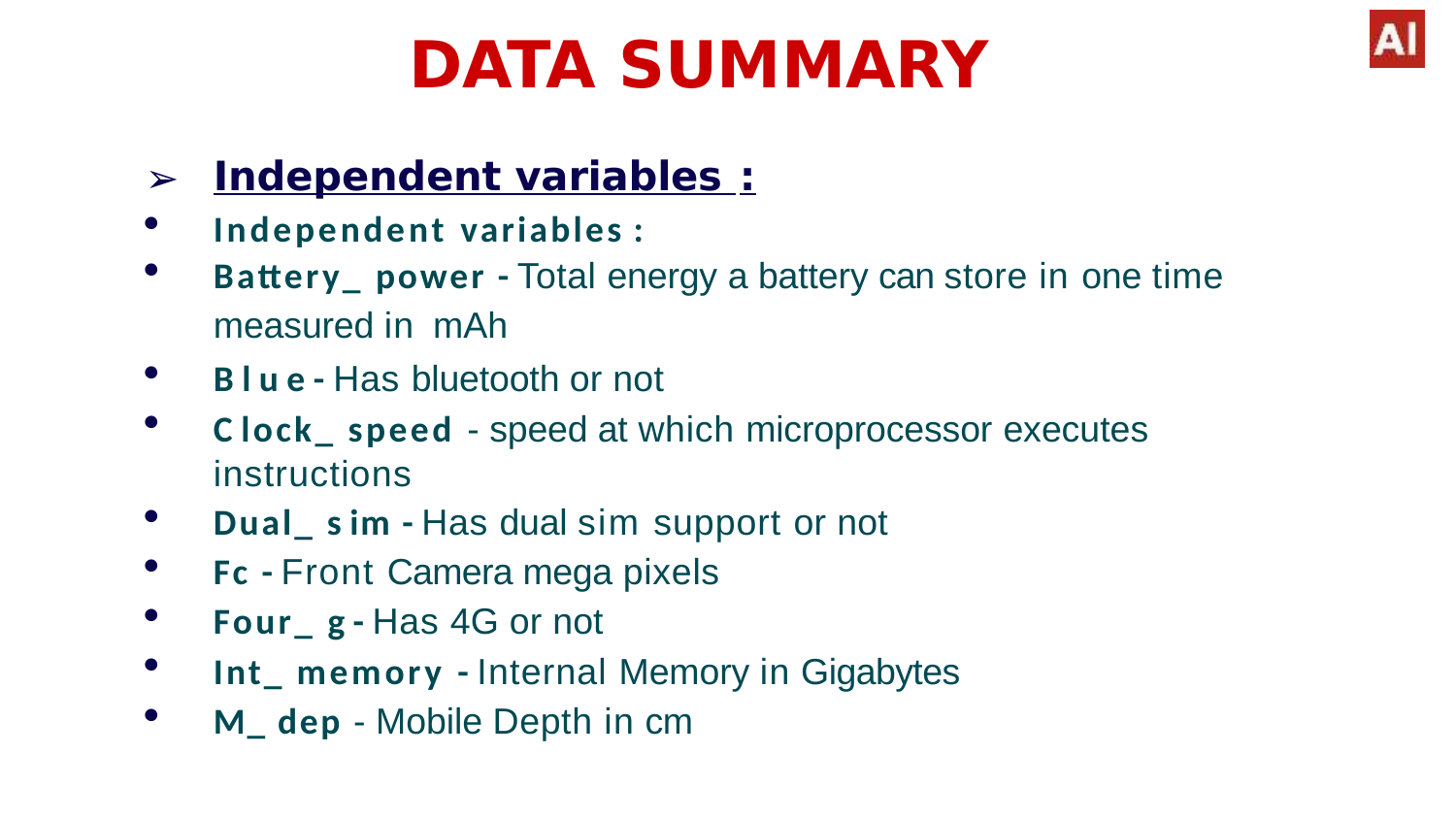

# DATA SUMMARY
Independent variables :
Independent variables :
Battery_ power - Total energy a battery can store in one time
measured in mAh
B l u e - Has bluetooth or not
C lock_ speed - speed at which microprocessor executes
instructions
Dual_ s im - Has dual sim support or not
Fc - Front Camera mega pixels
Four_ g - Has 4G or not
Int_ memory - Internal Memory in Gigabytes
M_ dep - Mobile Depth in cm